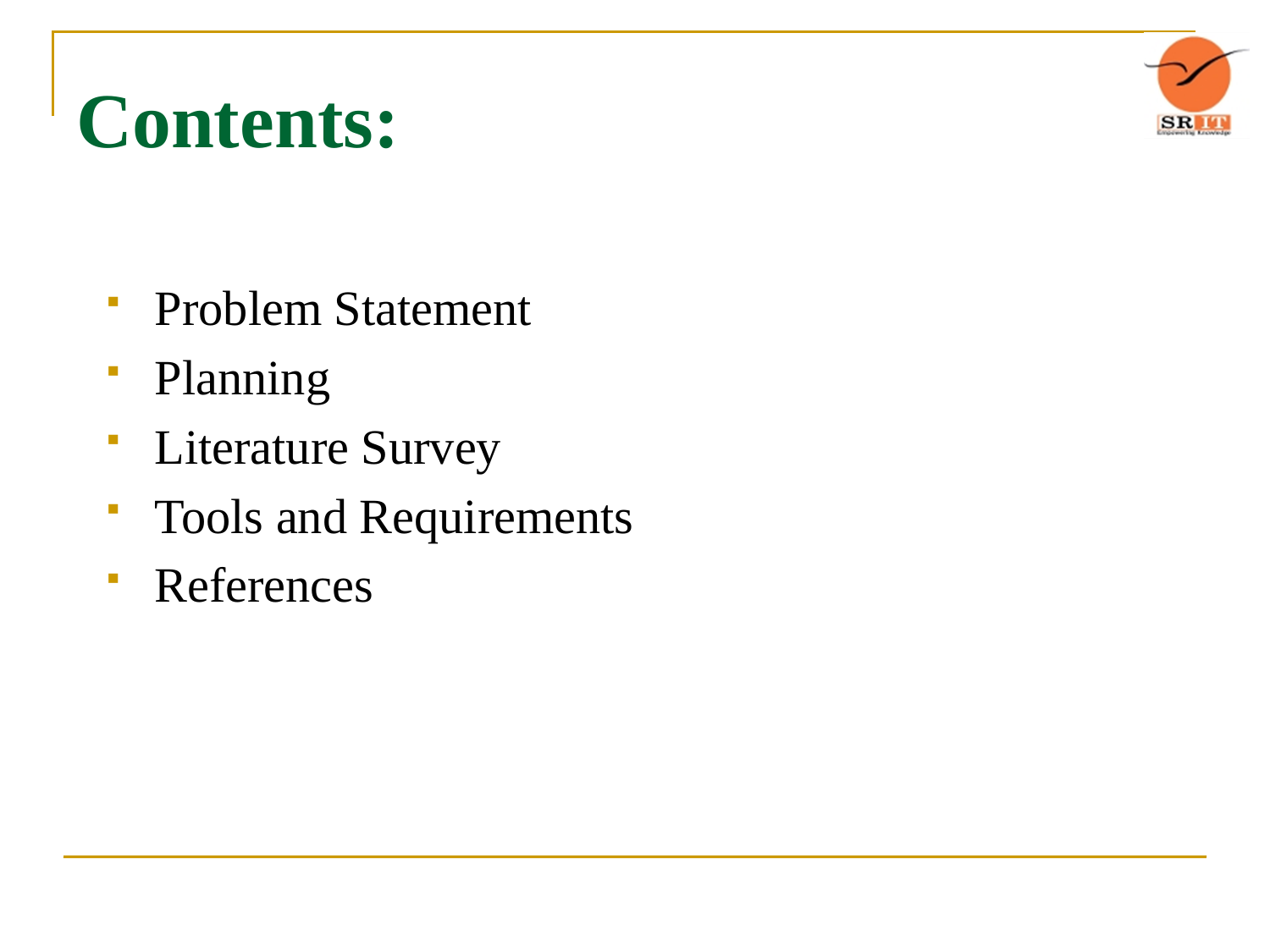

# Contents:

Problem Statement
Planning
Literature Survey
Tools and Requirements
References